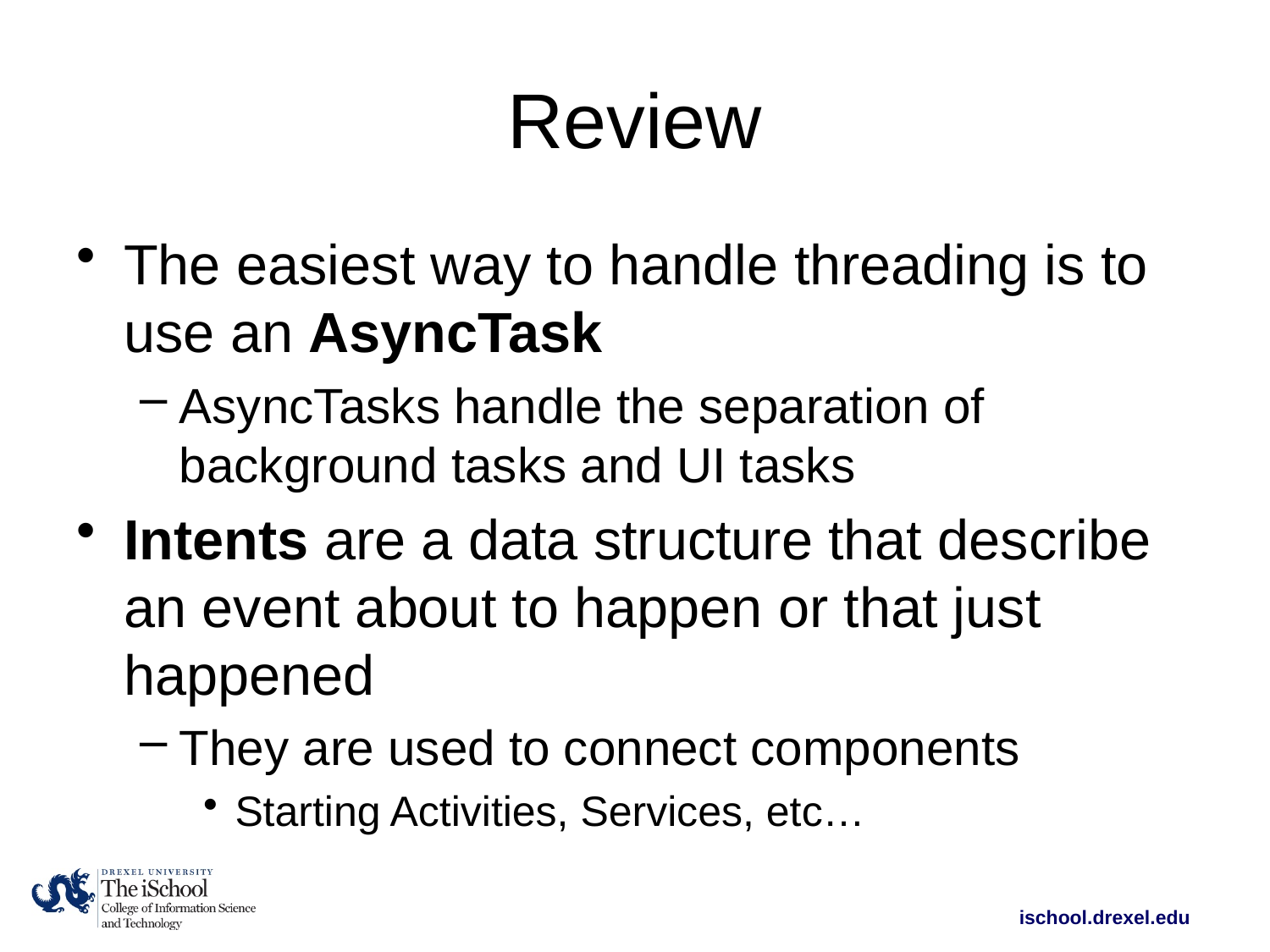

# Review
The easiest way to handle threading is to use an AsyncTask
AsyncTasks handle the separation of background tasks and UI tasks
Intents are a data structure that describe an event about to happen or that just happened
They are used to connect components
Starting Activities, Services, etc…